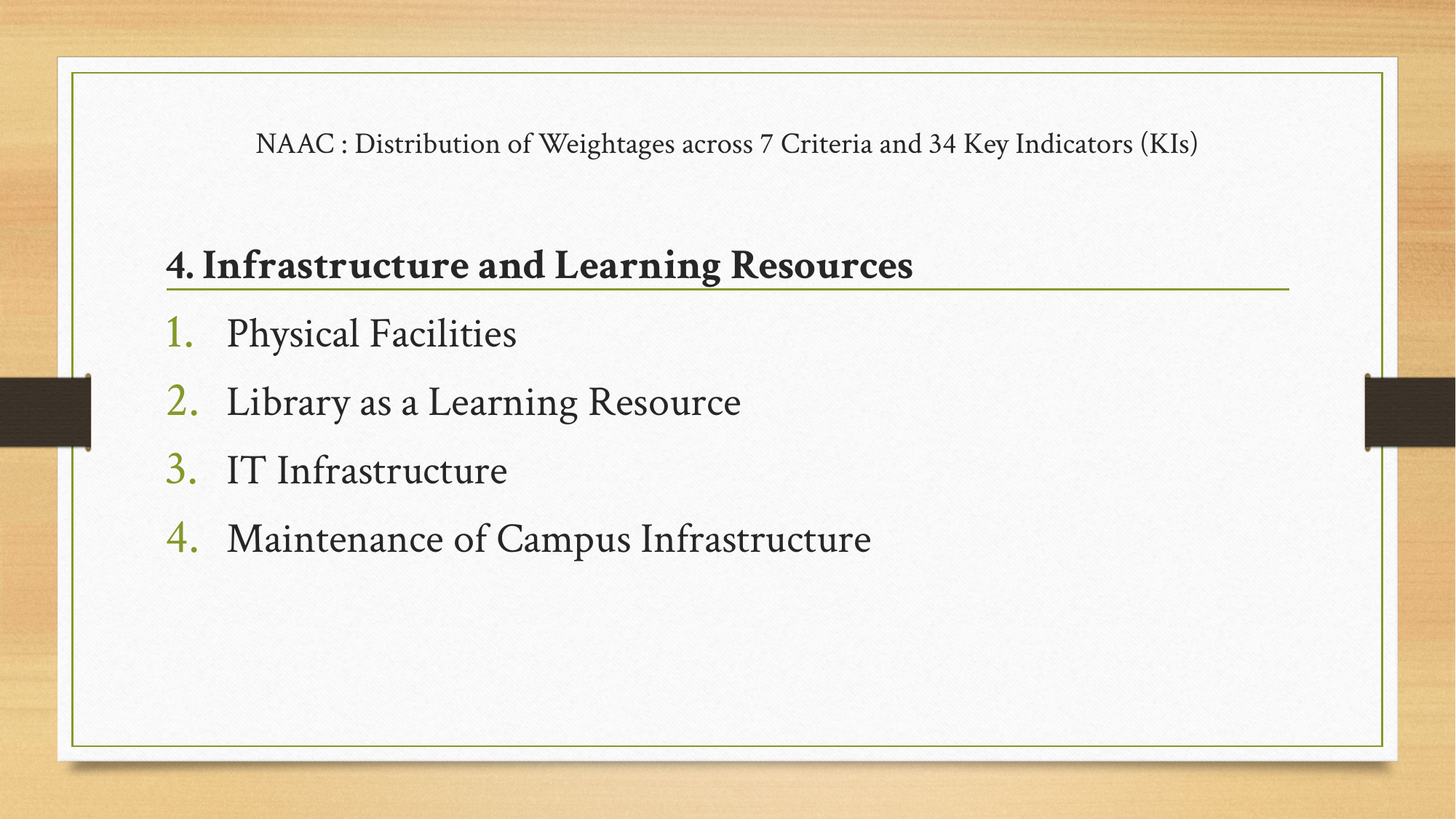

# NAAC : Distribution of Weightages across 7 Criteria and 34 Key Indicators (KIs)
4. Infrastructure and Learning Resources
Physical Facilities
Library as a Learning Resource
IT Infrastructure
Maintenance of Campus Infrastructure
28